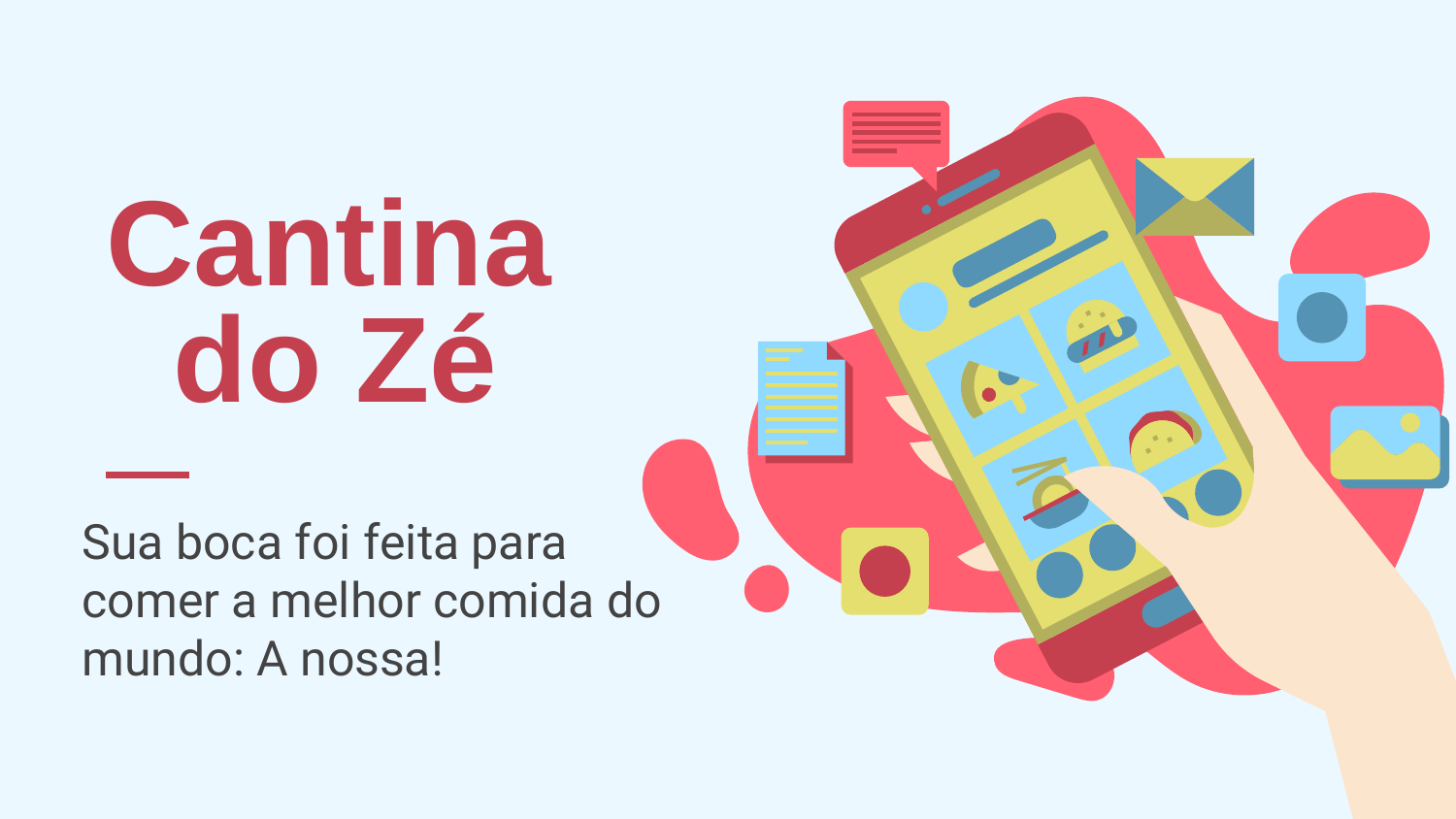

# Cantina do Zé
Sua boca foi feita para comer a melhor comida do mundo: A nossa!